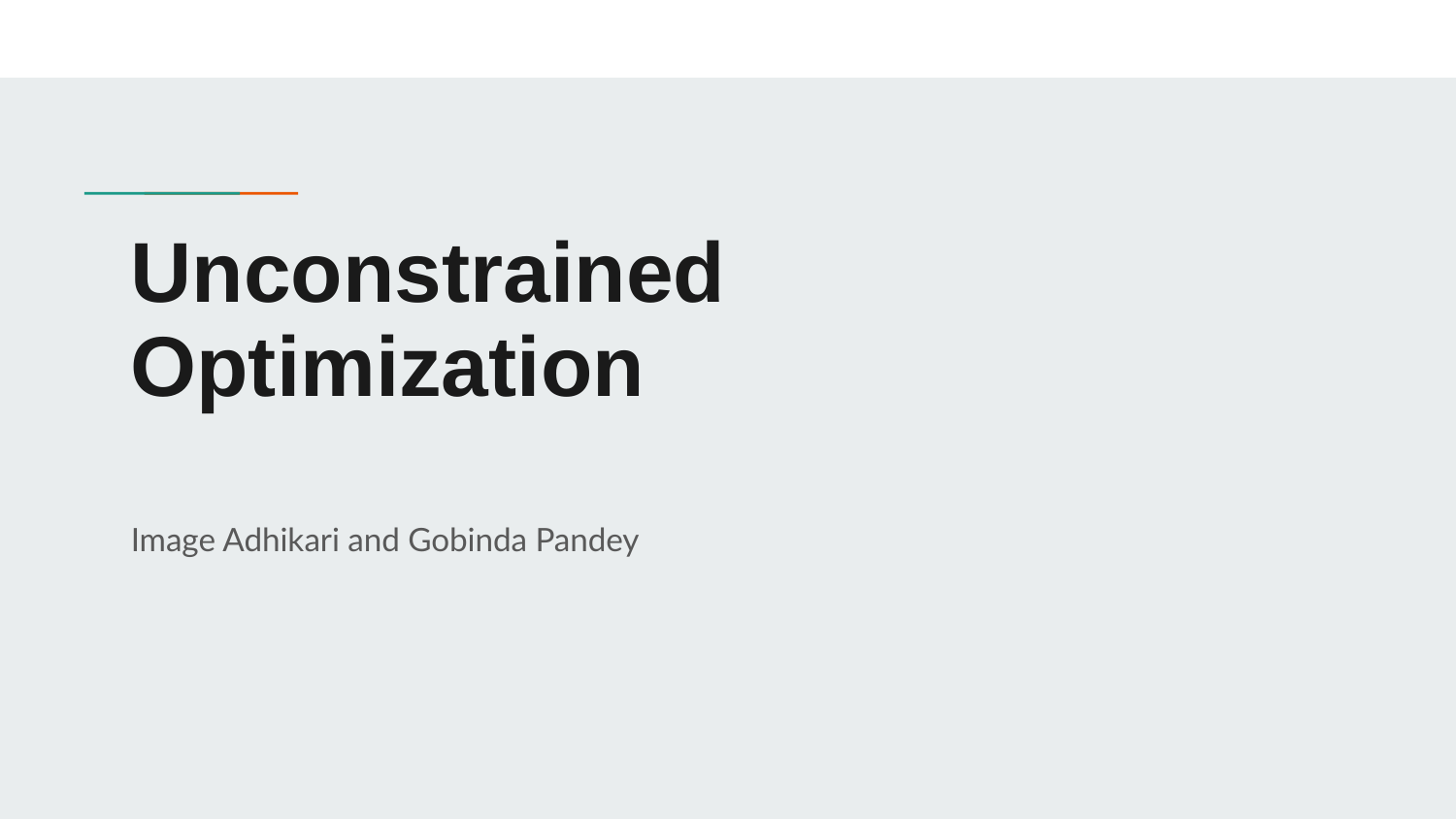

# Unconstrained
Optimization
Image Adhikari and Gobinda Pandey